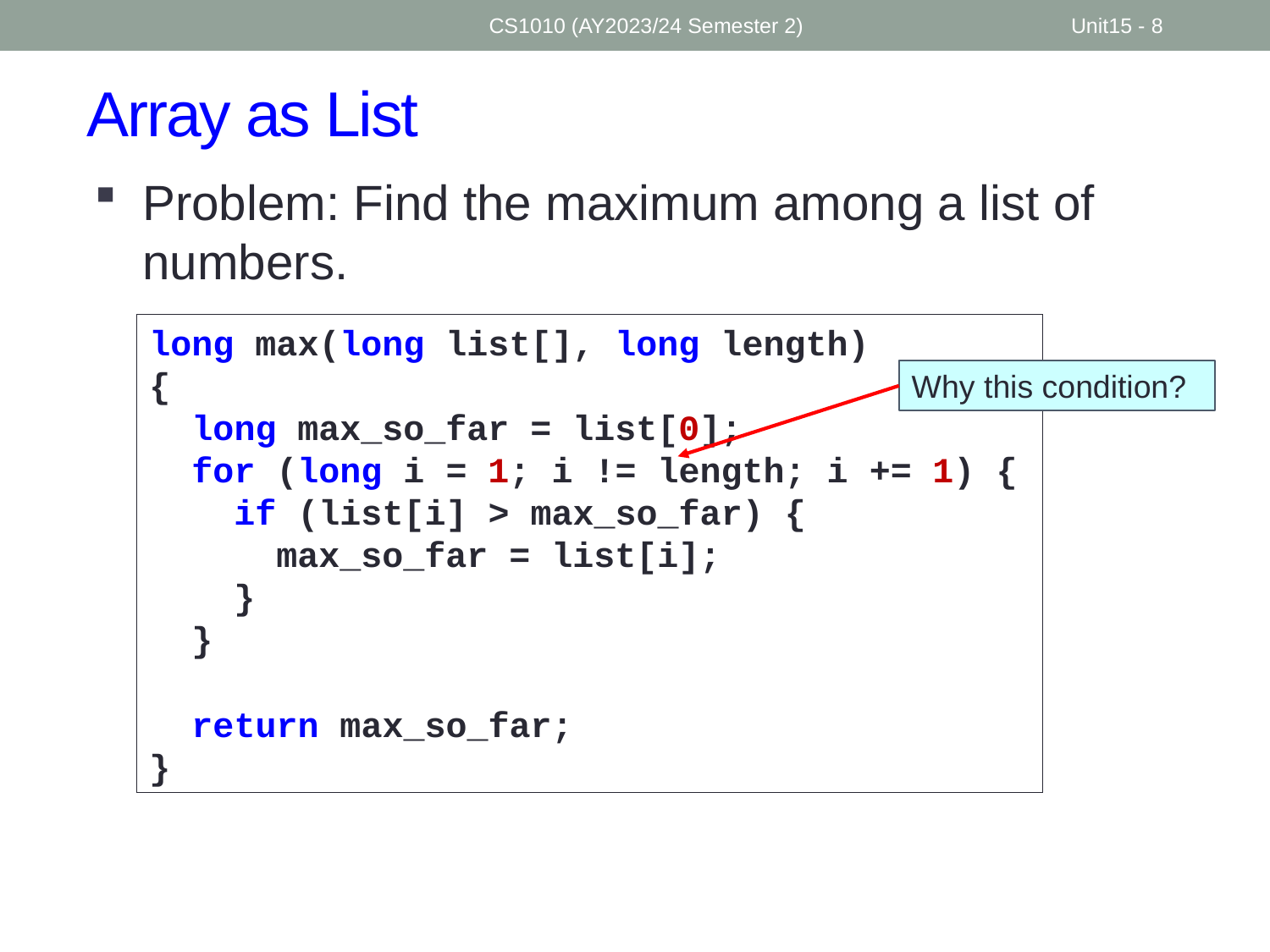

CS1010 (AY2023/24 Semester 2)
Unit15 - 8
# Array as List
Problem: Find the maximum among a list of numbers.

long max(long list[], long length)
{
  long max_so_far = list[0];
  for (long i = 1; i != length; i += 1) {
    if (list[i] > max_so_far) {
      max_so_far = list[i];
    }
  }

  return max_so_far;
}
Why this condition?